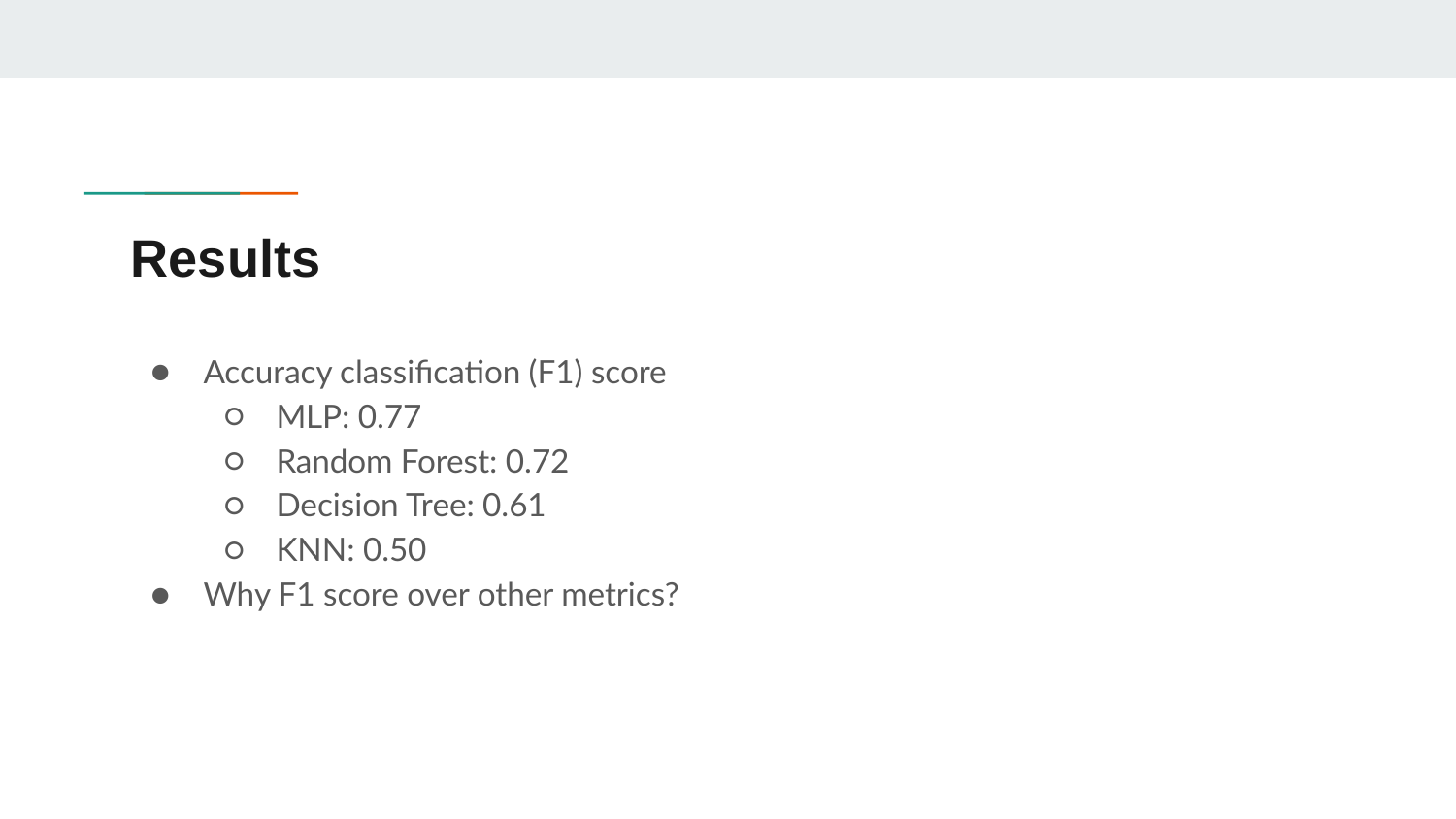

# Results
Accuracy classification (F1) score
MLP: 0.77
Random Forest: 0.72
Decision Tree: 0.61
KNN: 0.50
Why F1 score over other metrics?